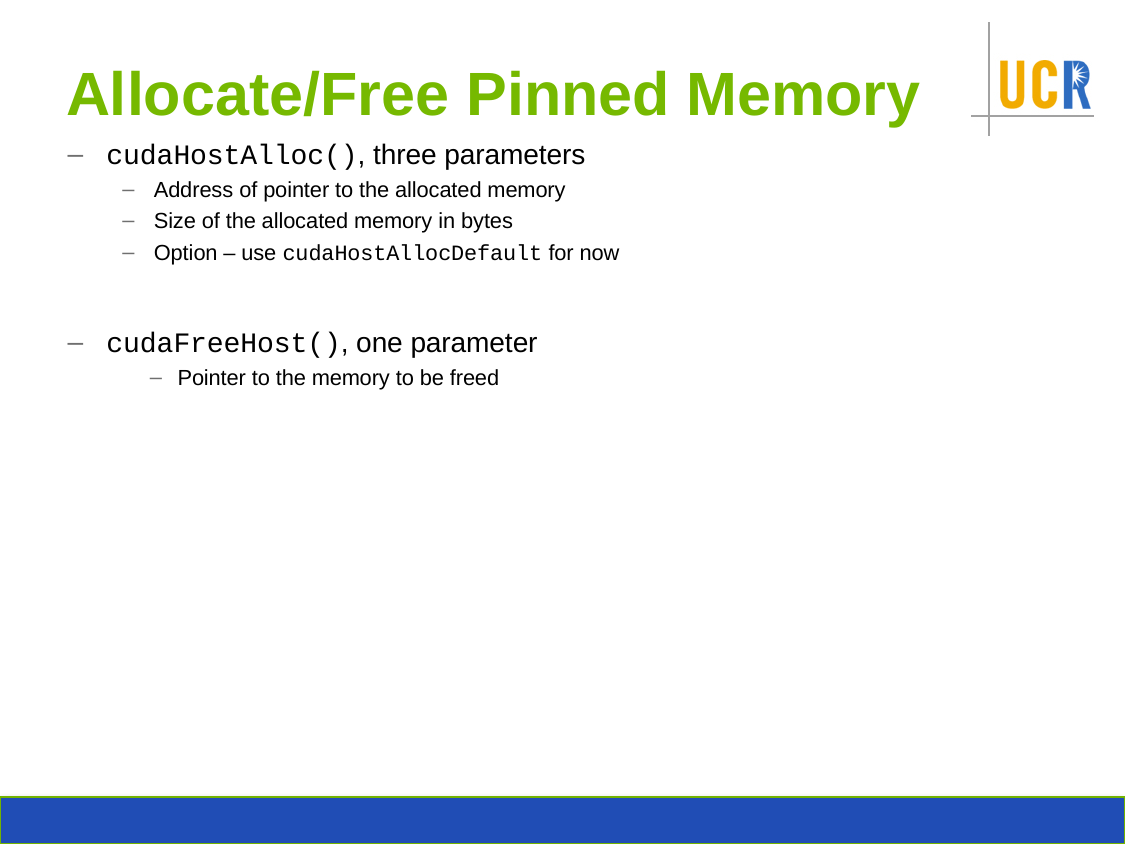

# Allocate/Free Pinned Memory
cudaHostAlloc(), three parameters
Address of pointer to the allocated memory
Size of the allocated memory in bytes
Option – use cudaHostAllocDefault for now

cudaFreeHost(), one parameter
Pointer to the memory to be freed